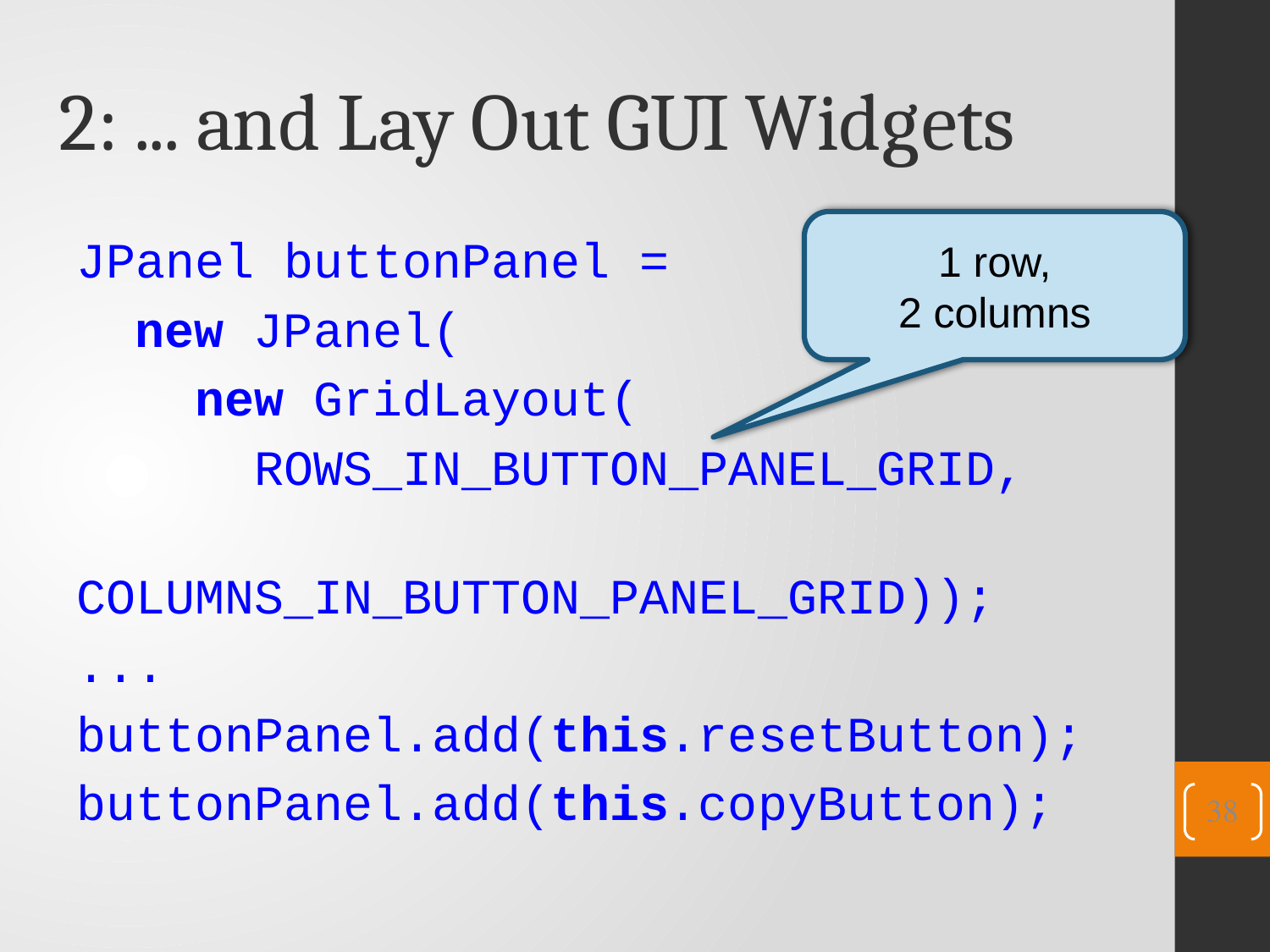

# 2: ... and Lay Out GUI Widgets
1 row,
2 columns
JPanel buttonPanel =
  new JPanel(
    new GridLayout(
      ROWS_IN_BUTTON_PANEL_GRID,
      COLUMNS_IN_BUTTON_PANEL_GRID));
...
buttonPanel.add(this.resetButton);
buttonPanel.add(this.copyButton);
38